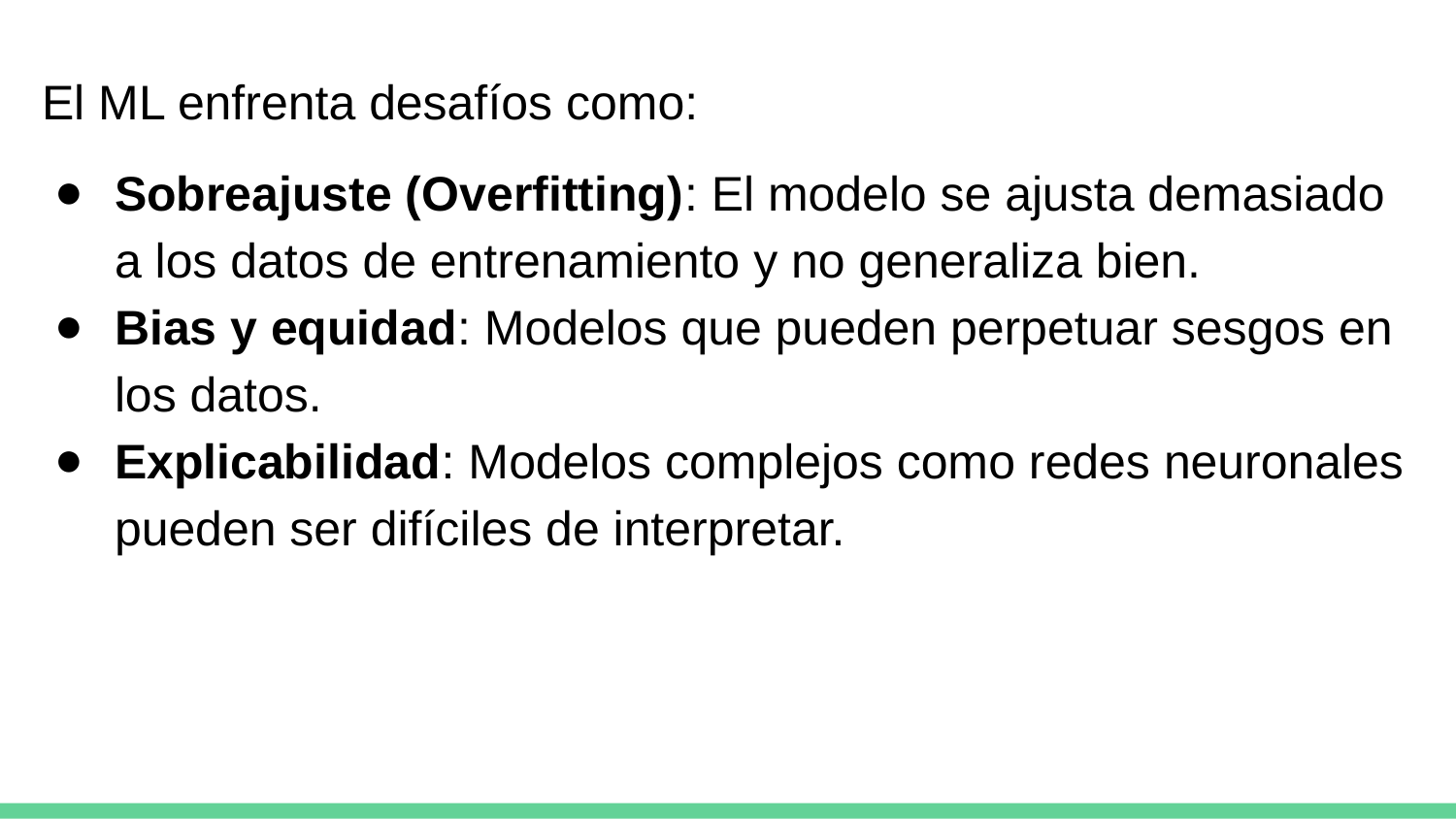

El ML enfrenta desafíos como:
Sobreajuste (Overfitting): El modelo se ajusta demasiado a los datos de entrenamiento y no generaliza bien.
Bias y equidad: Modelos que pueden perpetuar sesgos en los datos.
Explicabilidad: Modelos complejos como redes neuronales pueden ser difíciles de interpretar.